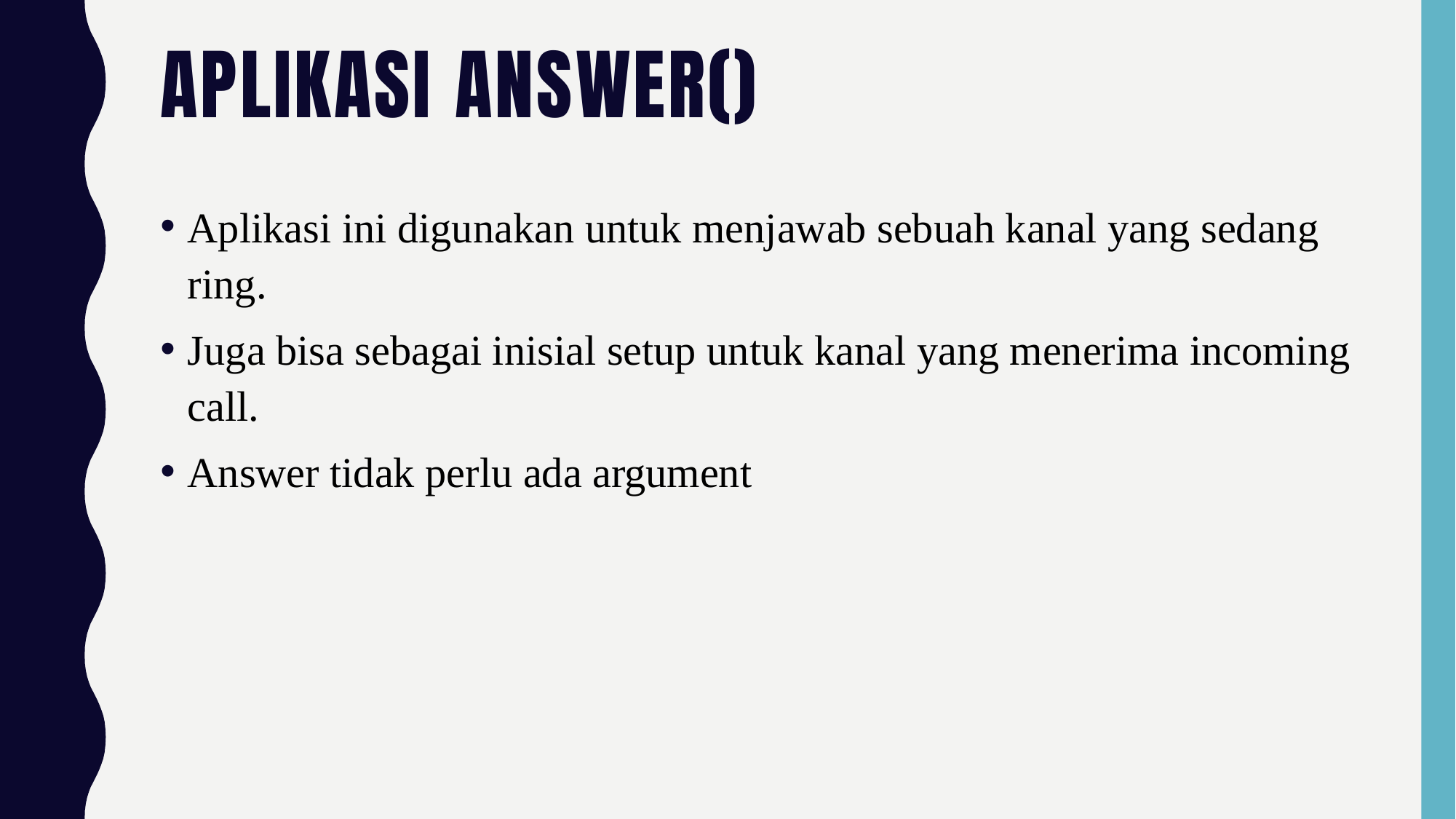

# Aplikasi answer()
Aplikasi ini digunakan untuk menjawab sebuah kanal yang sedang ring.
Juga bisa sebagai inisial setup untuk kanal yang menerima incoming call.
Answer tidak perlu ada argument